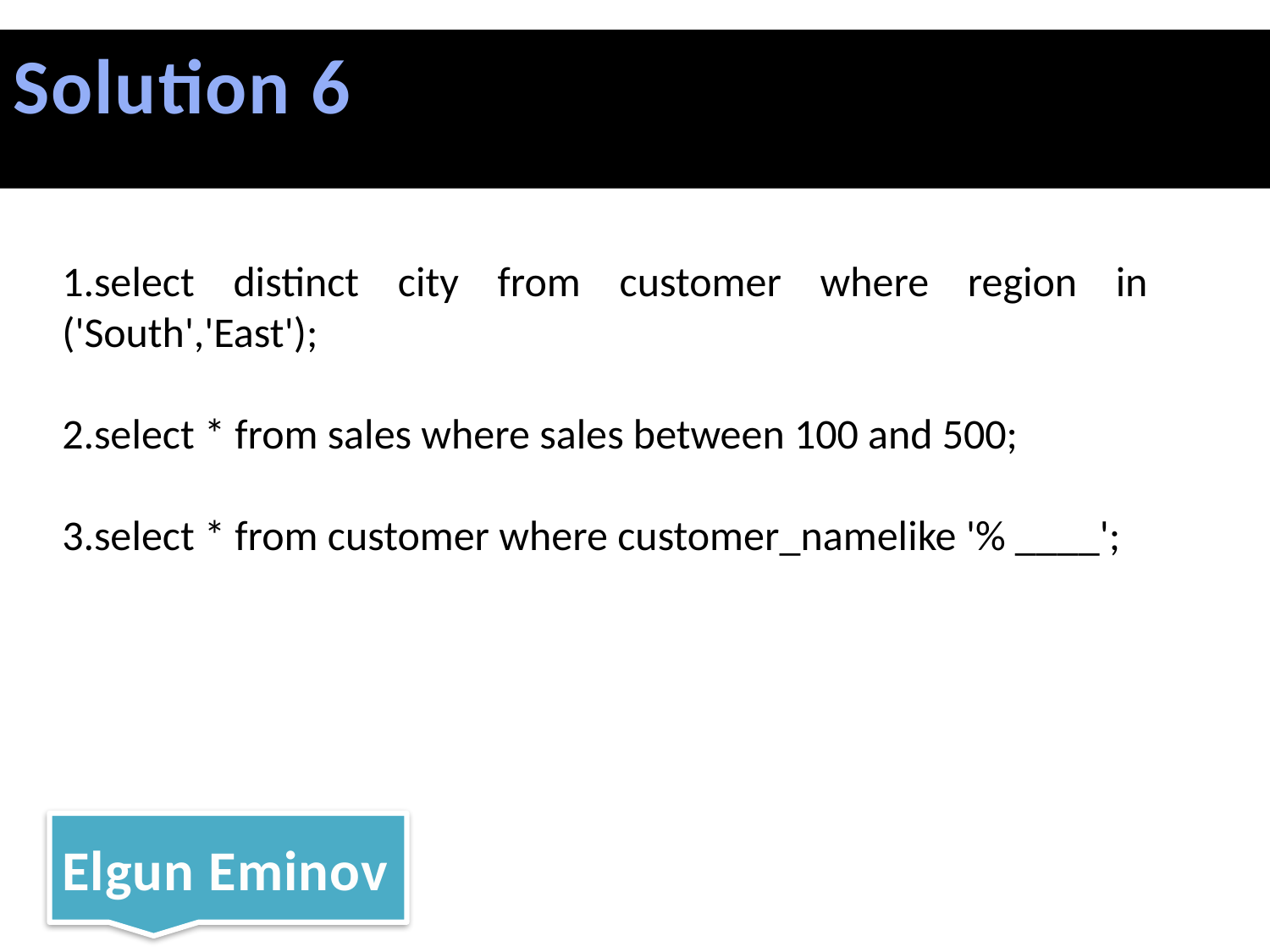

# Solution 6
1.select distinct city from customer where region in ('South','East');

2.select * from sales where sales between 100 and 500;

3.select * from customer where customer_namelike '% ____';
Elgun Eminov